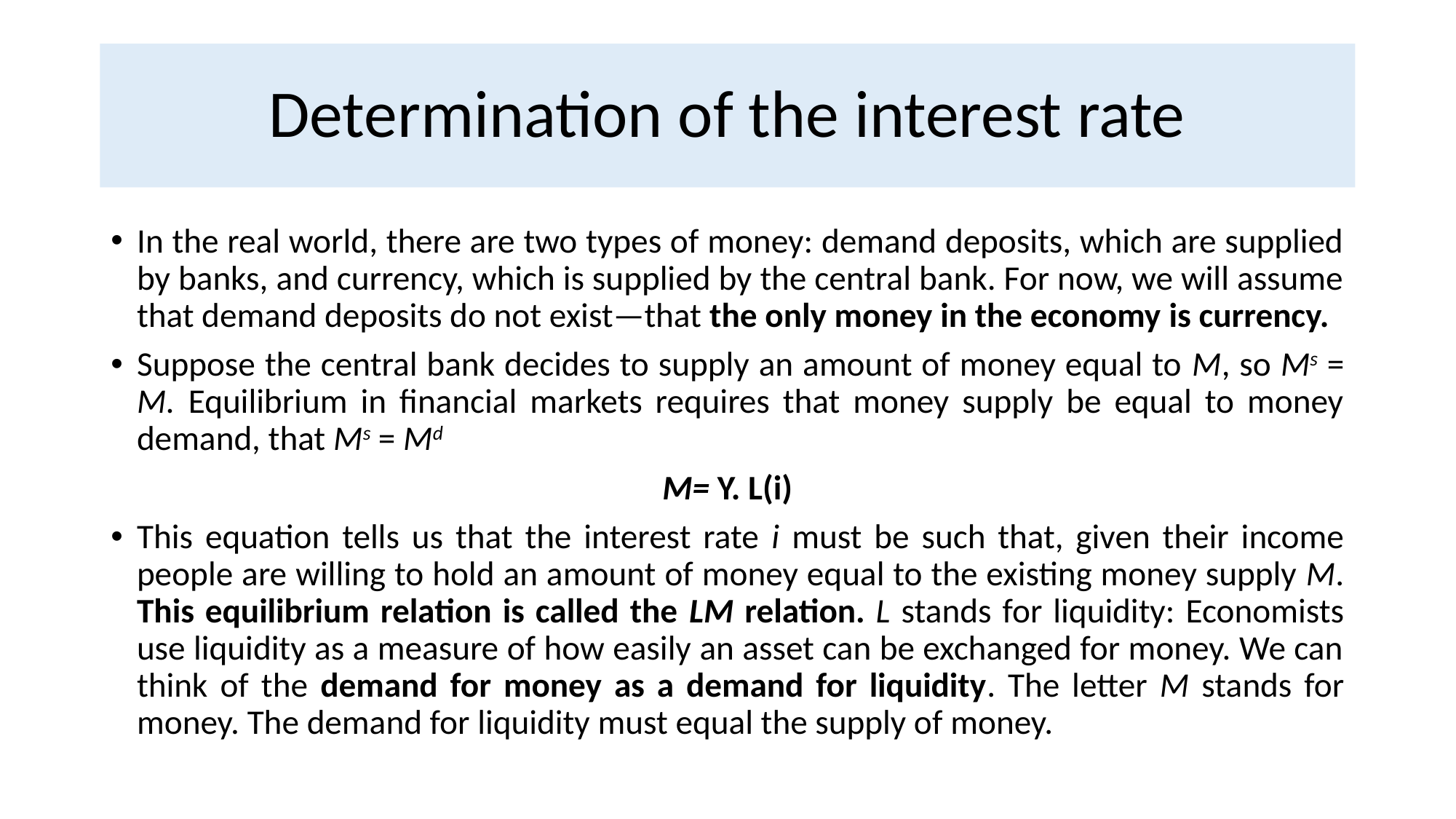

# Determination of the interest rate
In the real world, there are two types of money: demand deposits, which are supplied by banks, and currency, which is supplied by the central bank. For now, we will assume that demand deposits do not exist—that the only money in the economy is currency.
Suppose the central bank decides to supply an amount of money equal to M, so Ms = M. Equilibrium in financial markets requires that money supply be equal to money demand, that Ms = Md
M= Y. L(i)
This equation tells us that the interest rate i must be such that, given their income people are willing to hold an amount of money equal to the existing money supply M. This equilibrium relation is called the LM relation. L stands for liquidity: Economists use liquidity as a measure of how easily an asset can be exchanged for money. We can think of the demand for money as a demand for liquidity. The letter M stands for money. The demand for liquidity must equal the supply of money.